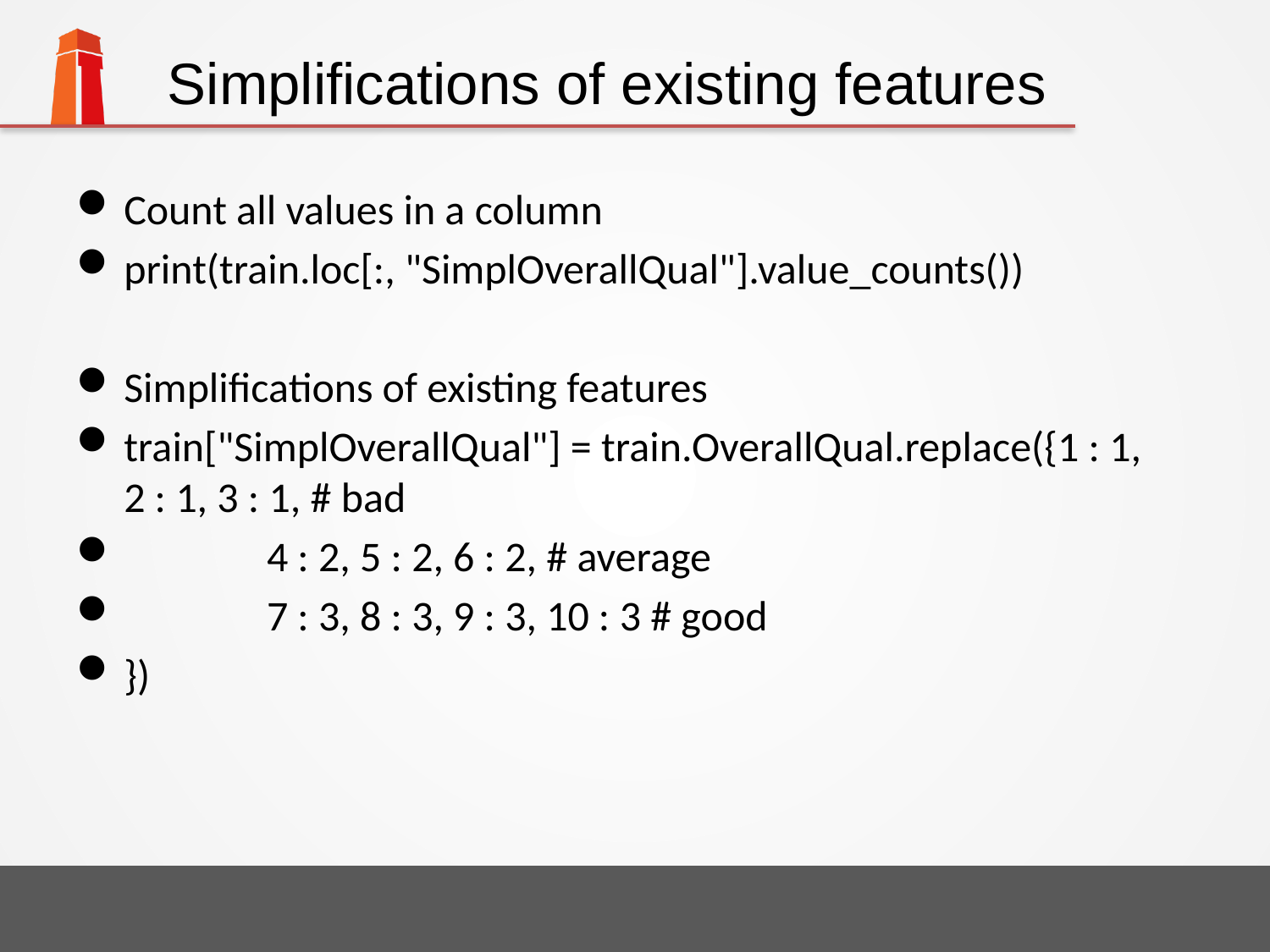

# Simplifications of existing features
Count all values in a column
print(train.loc[:, "SimplOverallQual"].value_counts())

Simplifications of existing features
train["SimplOverallQual"] = train.OverallQual.replace({1 : 1, 2 : 1, 3 : 1, # bad
               4 : 2, 5 : 2, 6 : 2, # average
               7 : 3, 8 : 3, 9 : 3, 10 : 3 # good
})